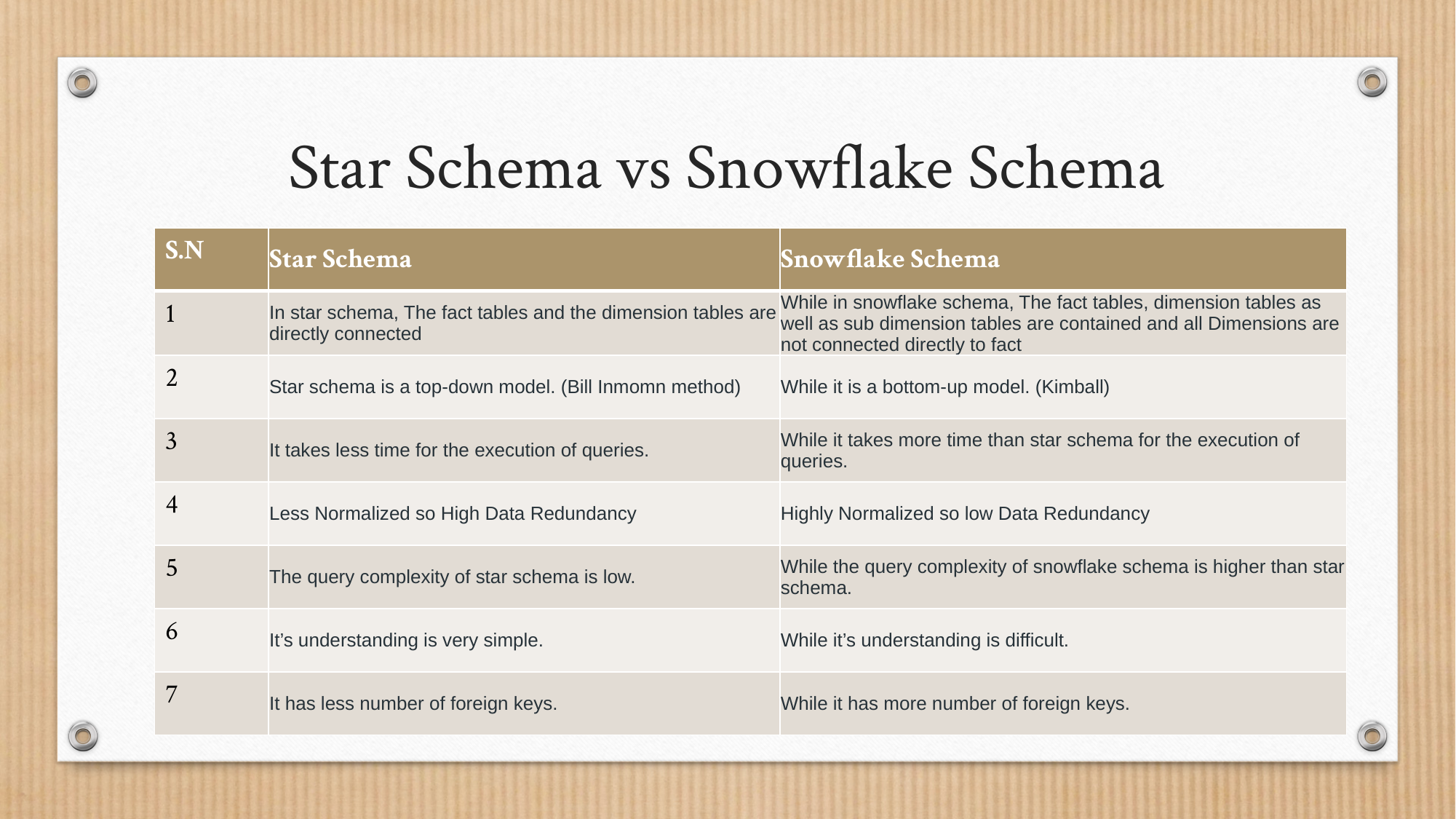

# Star Schema vs Snowflake Schema
| S.N | Star Schema | Snowflake Schema |
| --- | --- | --- |
| 1 | In star schema, The fact tables and the dimension tables are directly connected | While in snowflake schema, The fact tables, dimension tables as well as sub dimension tables are contained and all Dimensions are not connected directly to fact |
| 2 | Star schema is a top-down model. (Bill Inmomn method) | While it is a bottom-up model. (Kimball) |
| 3 | It takes less time for the execution of queries. | While it takes more time than star schema for the execution of queries. |
| 4 | Less Normalized so High Data Redundancy | Highly Normalized so low Data Redundancy |
| 5 | The query complexity of star schema is low. | While the query complexity of snowflake schema is higher than star schema. |
| 6 | It’s understanding is very simple. | While it’s understanding is difficult. |
| 7 | It has less number of foreign keys. | While it has more number of foreign keys. |